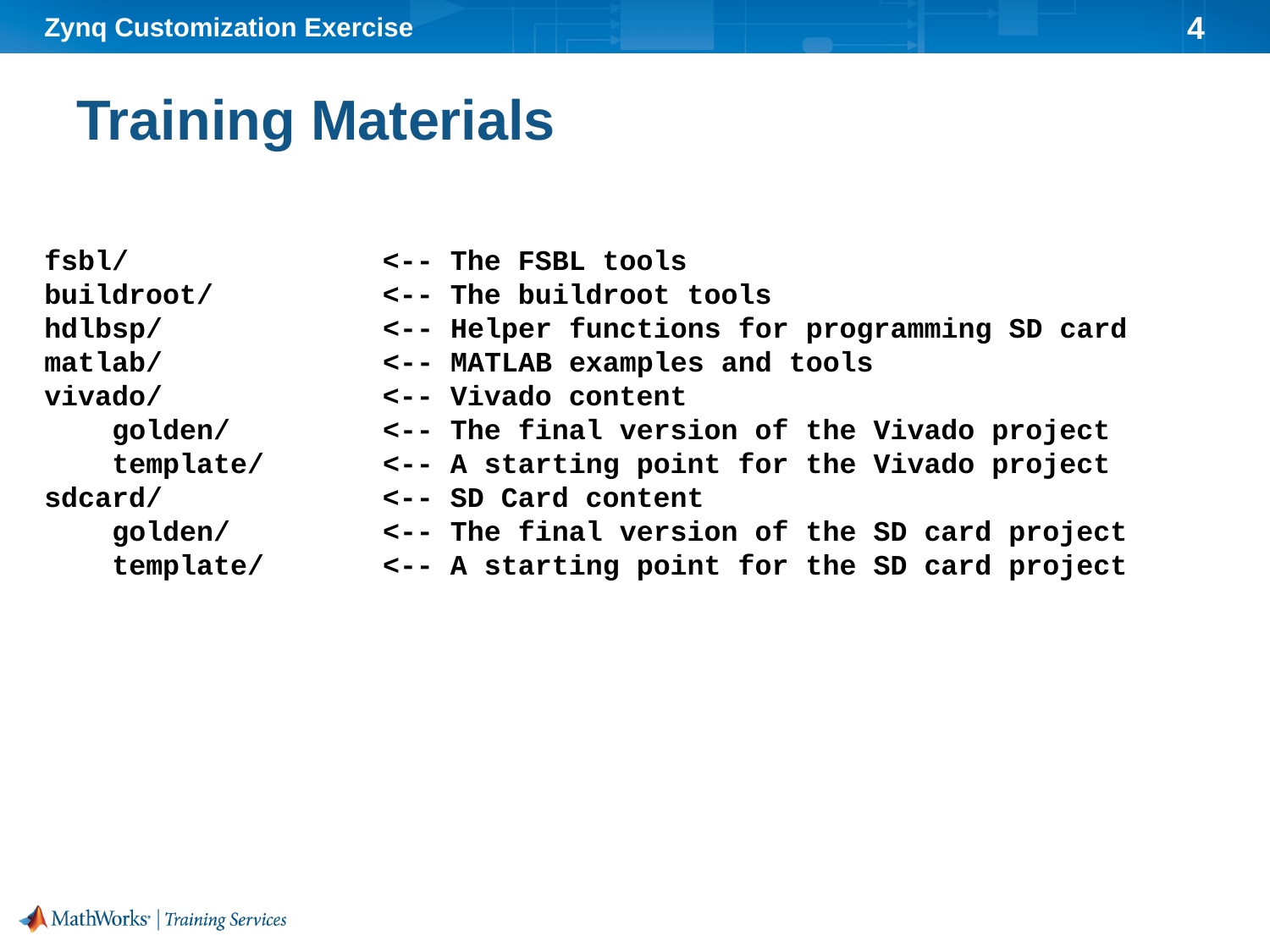

# Training Materials
fsbl/               <-- The FSBL tools
buildroot/          <-- The buildroot tools
hdlbsp/		     <-- Helper functions for programming SD card
matlab/		     <-- MATLAB examples and tools
vivado/             <-- Vivado content
    golden/         <-- The final version of the Vivado project
    template/       <-- A starting point for the Vivado project
sdcard/             <-- SD Card content
    golden/         <-- The final version of the SD card project
    template/       <-- A starting point for the SD card project